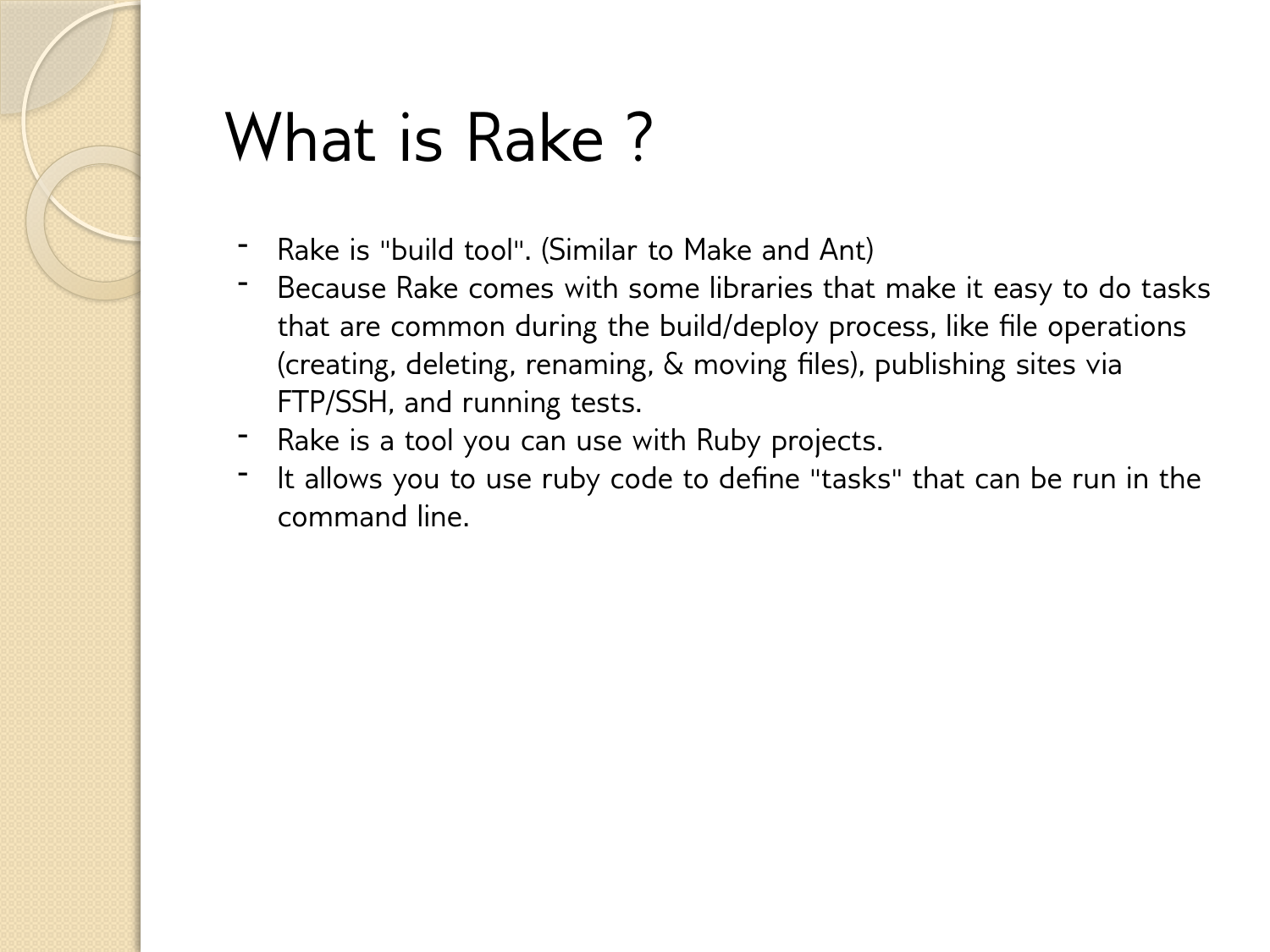

What is Rake ?
Rake is "build tool". (Similar to Make and Ant)
Because Rake comes with some libraries that make it easy to do tasks that are common during the build/deploy process, like file operations (creating, deleting, renaming, & moving files), publishing sites via FTP/SSH, and running tests.
Rake is a tool you can use with Ruby projects.
It allows you to use ruby code to define "tasks" that can be run in the command line.